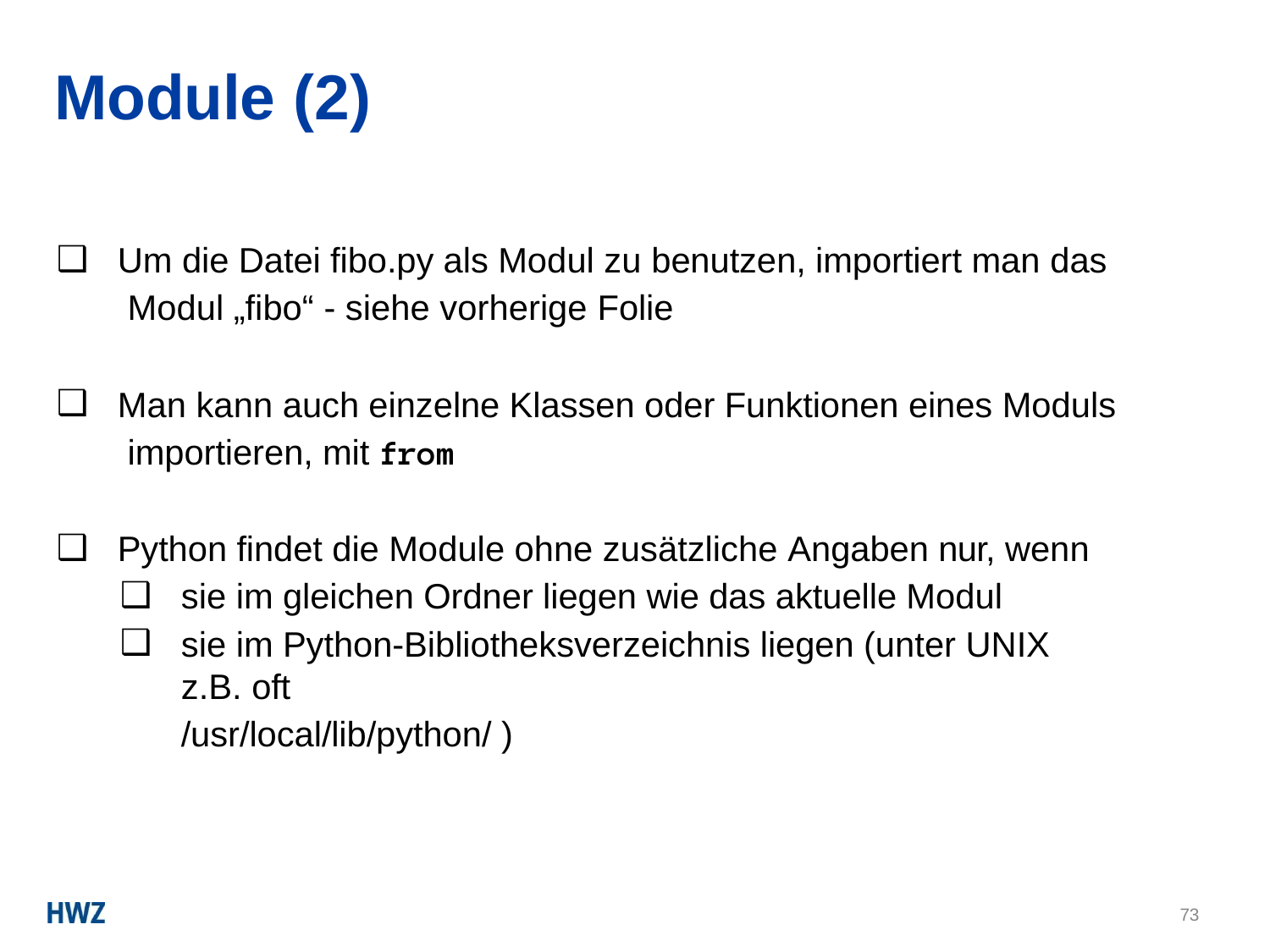

# Module (2)
Um die Datei fibo.py als Modul zu benutzen, importiert man das  Modul „fibo“ - siehe vorherige Folie

Man kann auch einzelne Klassen oder Funktionen eines Moduls  importieren, mit from

Python findet die Module ohne zusätzliche Angaben nur, wenn
sie im gleichen Ordner liegen wie das aktuelle Modul
sie im Python-Bibliotheksverzeichnis liegen (unter UNIX z.B. oft
/usr/local/lib/python/ )
73